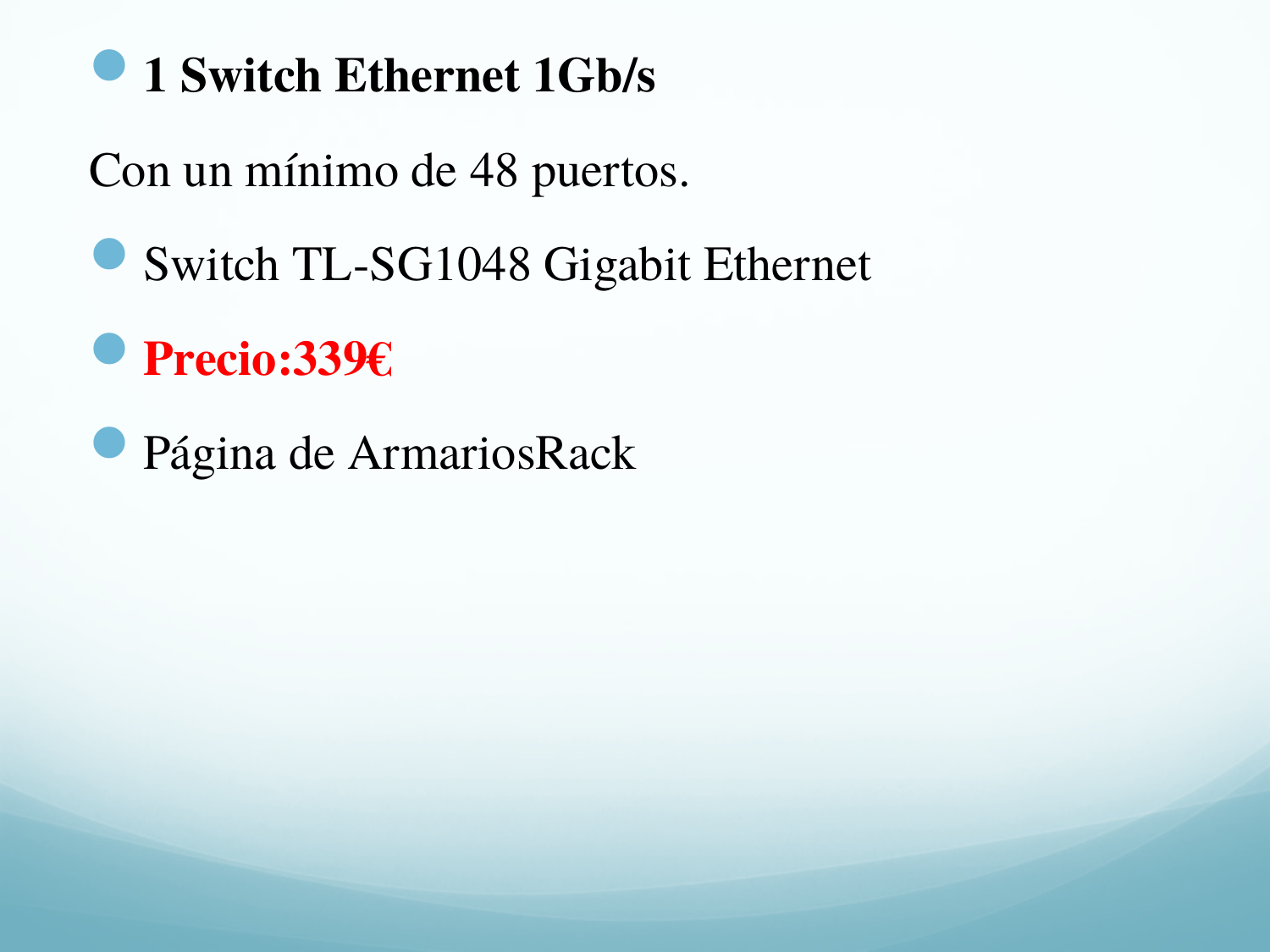

1 Switch Ethernet 1Gb/s
Con un mínimo de 48 puertos.
Switch TL-SG1048 Gigabit Ethernet
Precio:339€
Página de ArmariosRack